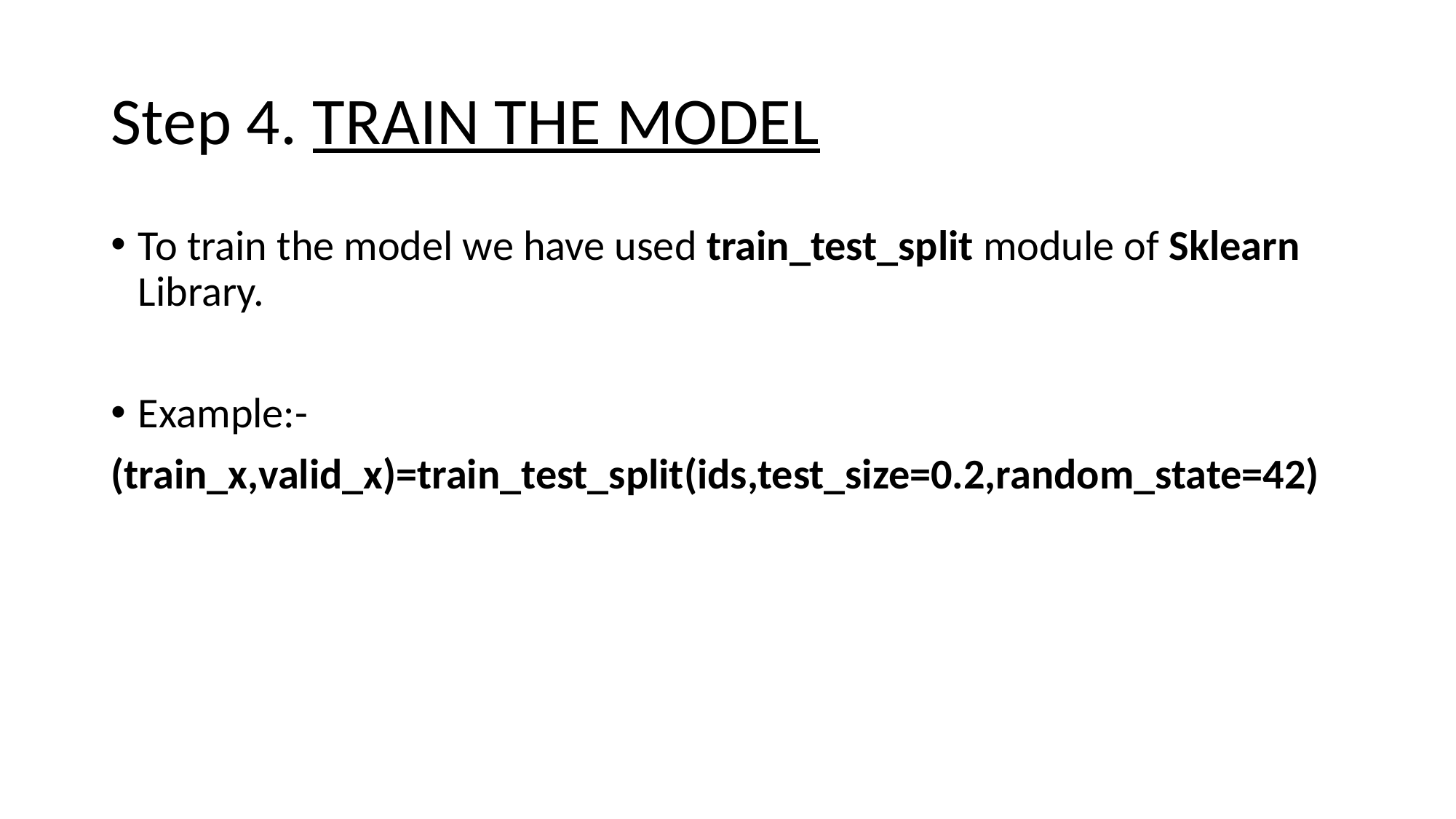

# Step 4. TRAIN THE MODEL
To train the model we have used train_test_split module of Sklearn Library.

Example:-
(train_x,valid_x)=train_test_split(ids,test_size=0.2,random_state=42)